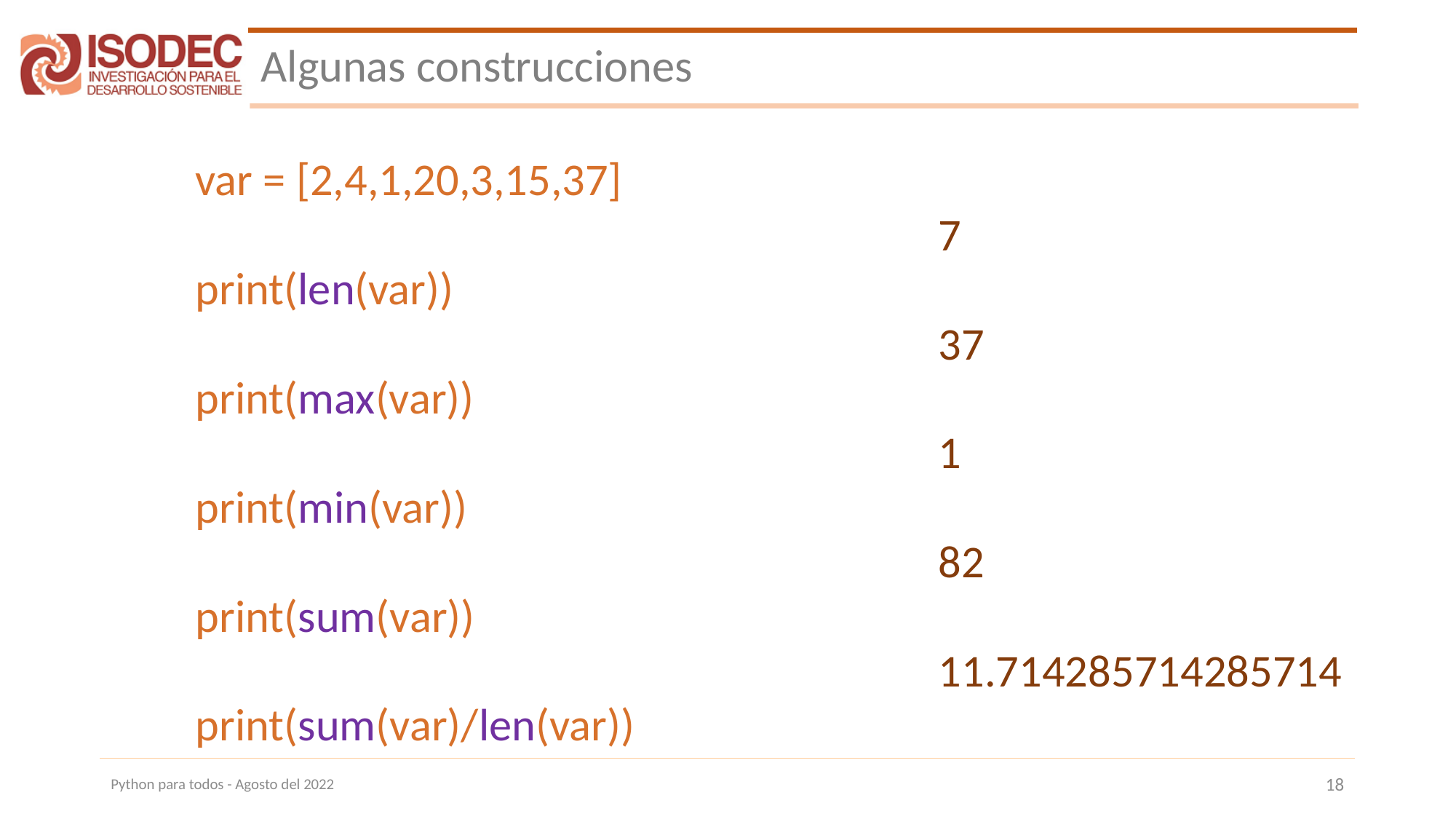

# Algunas construcciones
var = [2,4,1,20,3,15,37]

print(len(var))

print(max(var))

print(min(var))

print(sum(var))

print(sum(var)/len(var))
7

37

1

82

11.714285714285714
Python para todos - Agosto del 2022
18